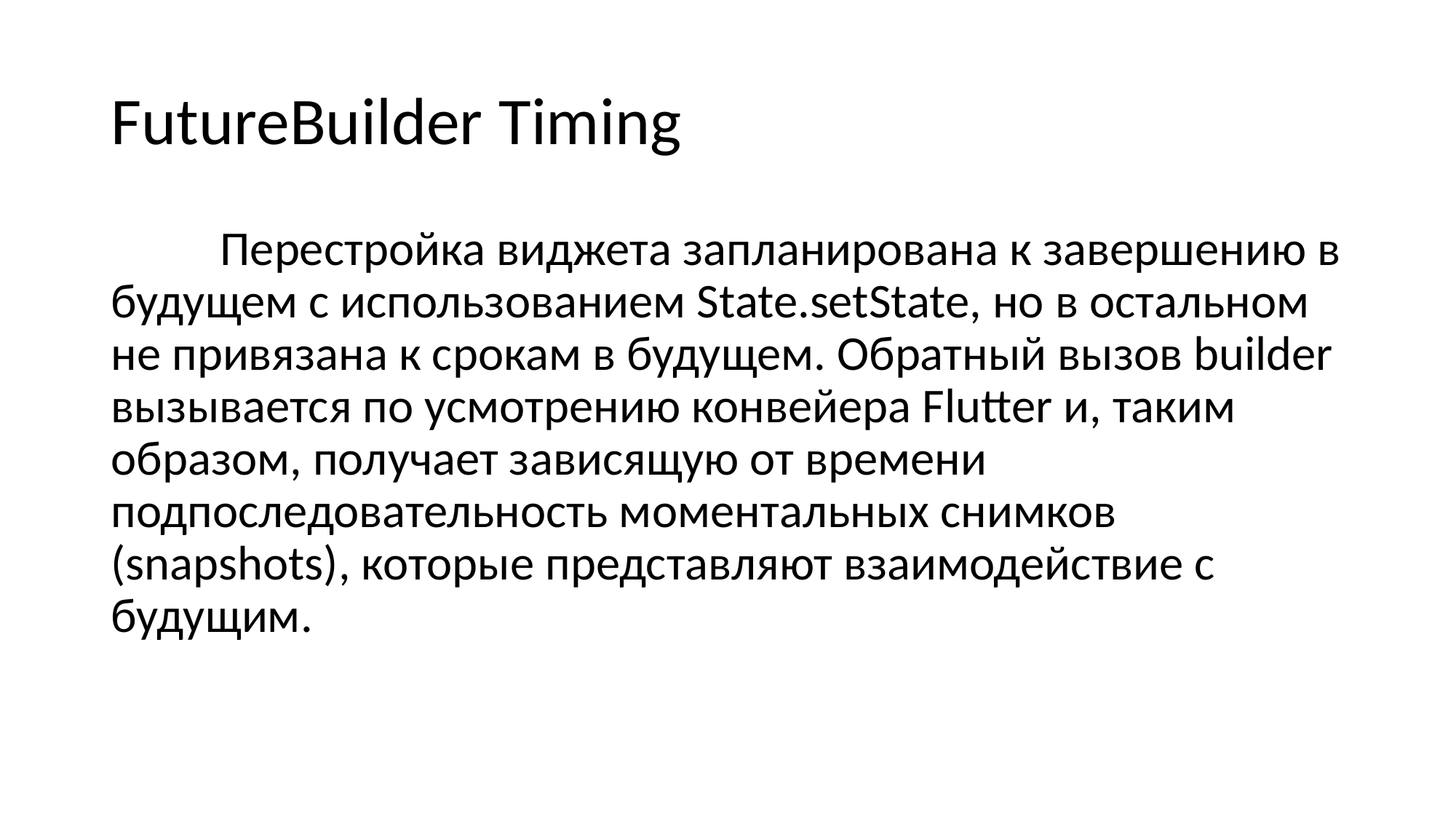

# FutureBuilder Timing
	Перестройка виджета запланирована к завершению в будущем с использованием State.setState, но в остальном не привязана к срокам в будущем. Обратный вызов builder вызывается по усмотрению конвейера Flutter и, таким образом, получает зависящую от времени подпоследовательность моментальных снимков (snapshots), которые представляют взаимодействие с будущим.